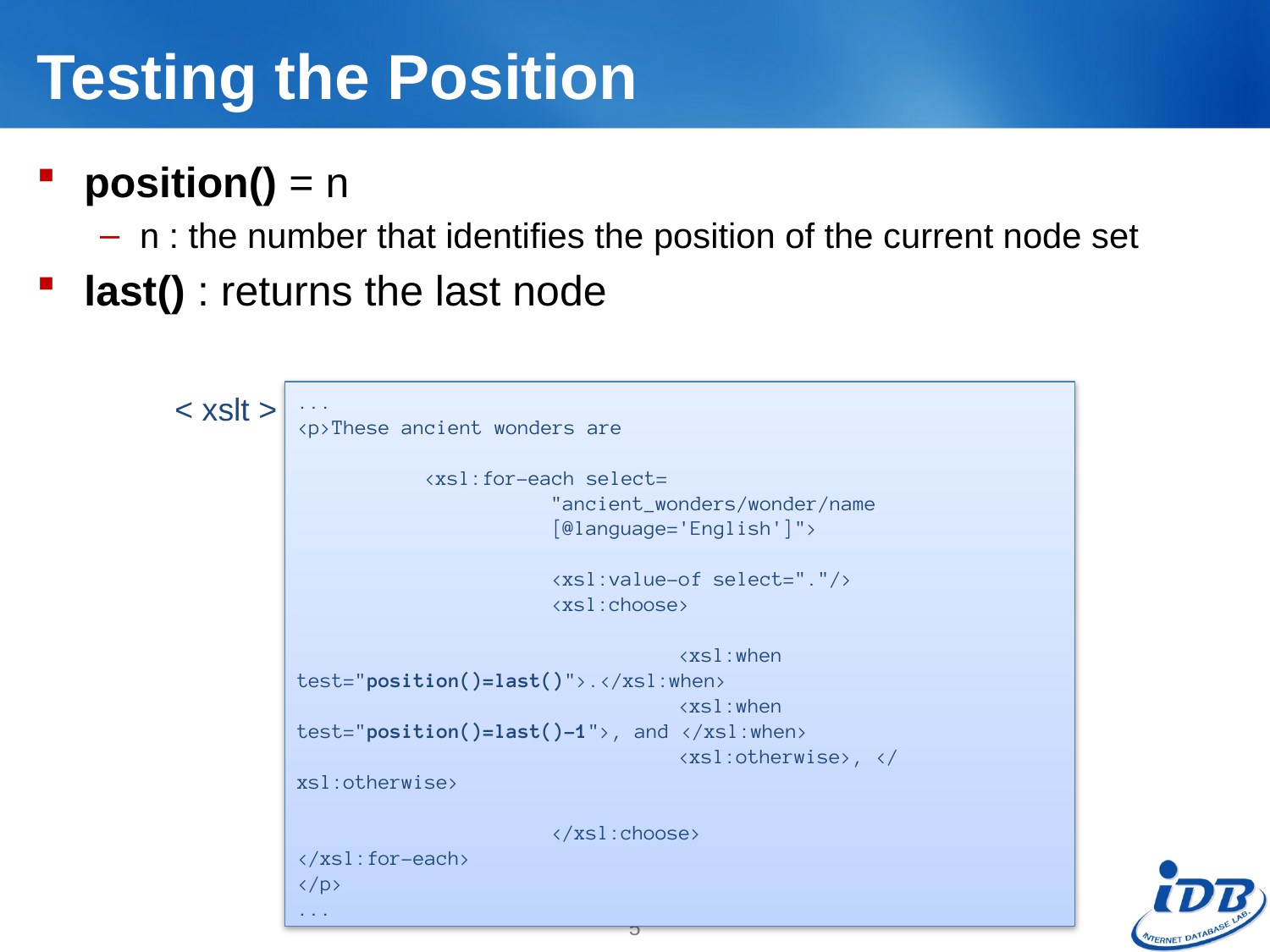

# Testing the Position
position() = n
n : the number that identifies the position of the current node set
last() : returns the last node
...
<p>These ancient wonders are

	<xsl:for-each select=
		"ancient_wonders/wonder/name
		[@language='English']">

		<xsl:value-of select="."/>
		<xsl:choose>

			<xsl:when test="position()=last()">.</xsl:when>
			<xsl:when test="position()=last()-1">, and </xsl:when>
			<xsl:otherwise>, </xsl:otherwise>

		</xsl:choose>
</xsl:for-each>
</p>
...
< xslt >
5